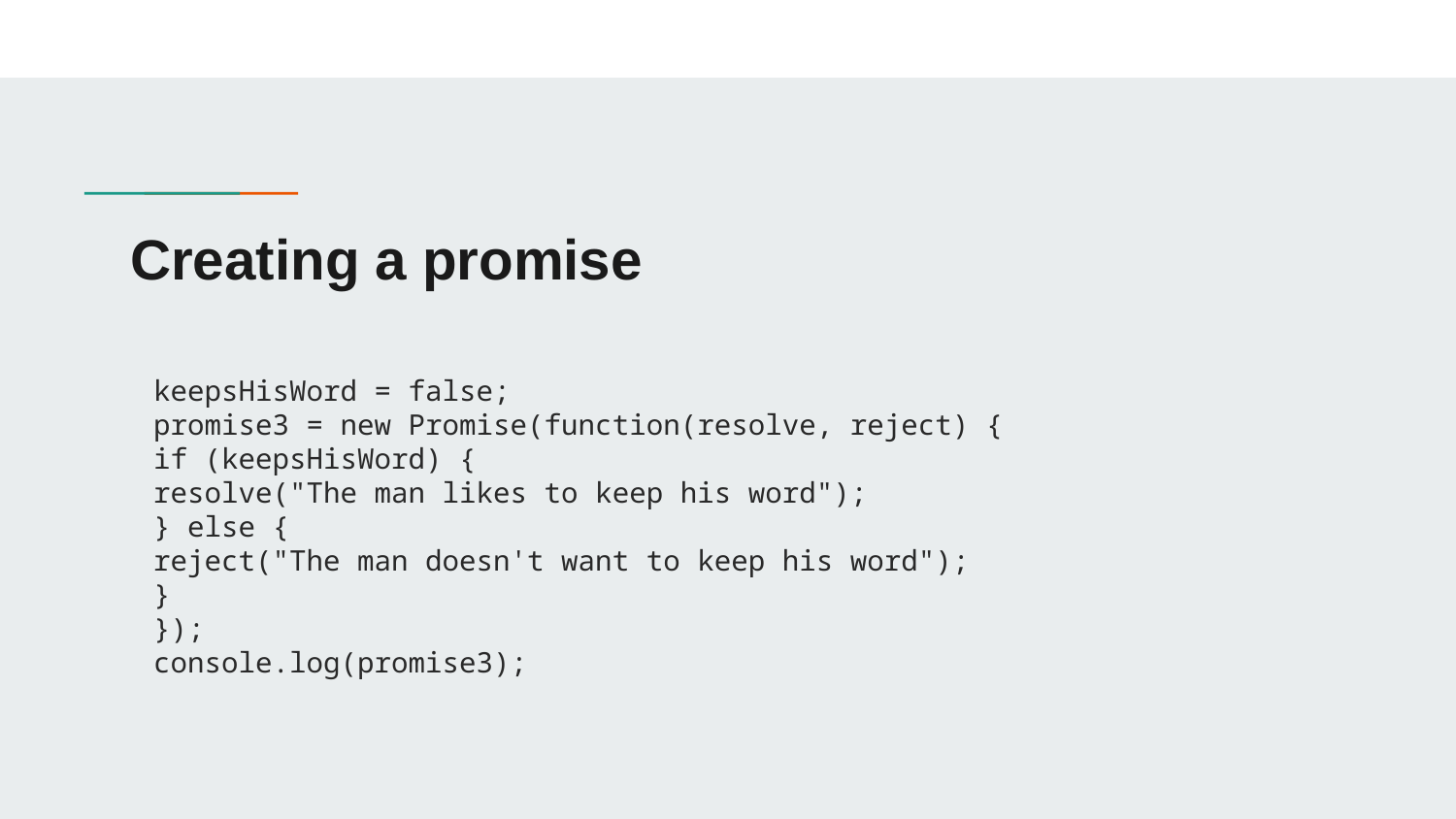

Creating a promise
keepsHisWord = false;
promise3 = new Promise(function(resolve, reject) {
if (keepsHisWord) {
resolve("The man likes to keep his word");
} else {
reject("The man doesn't want to keep his word");
}
});
console.log(promise3);